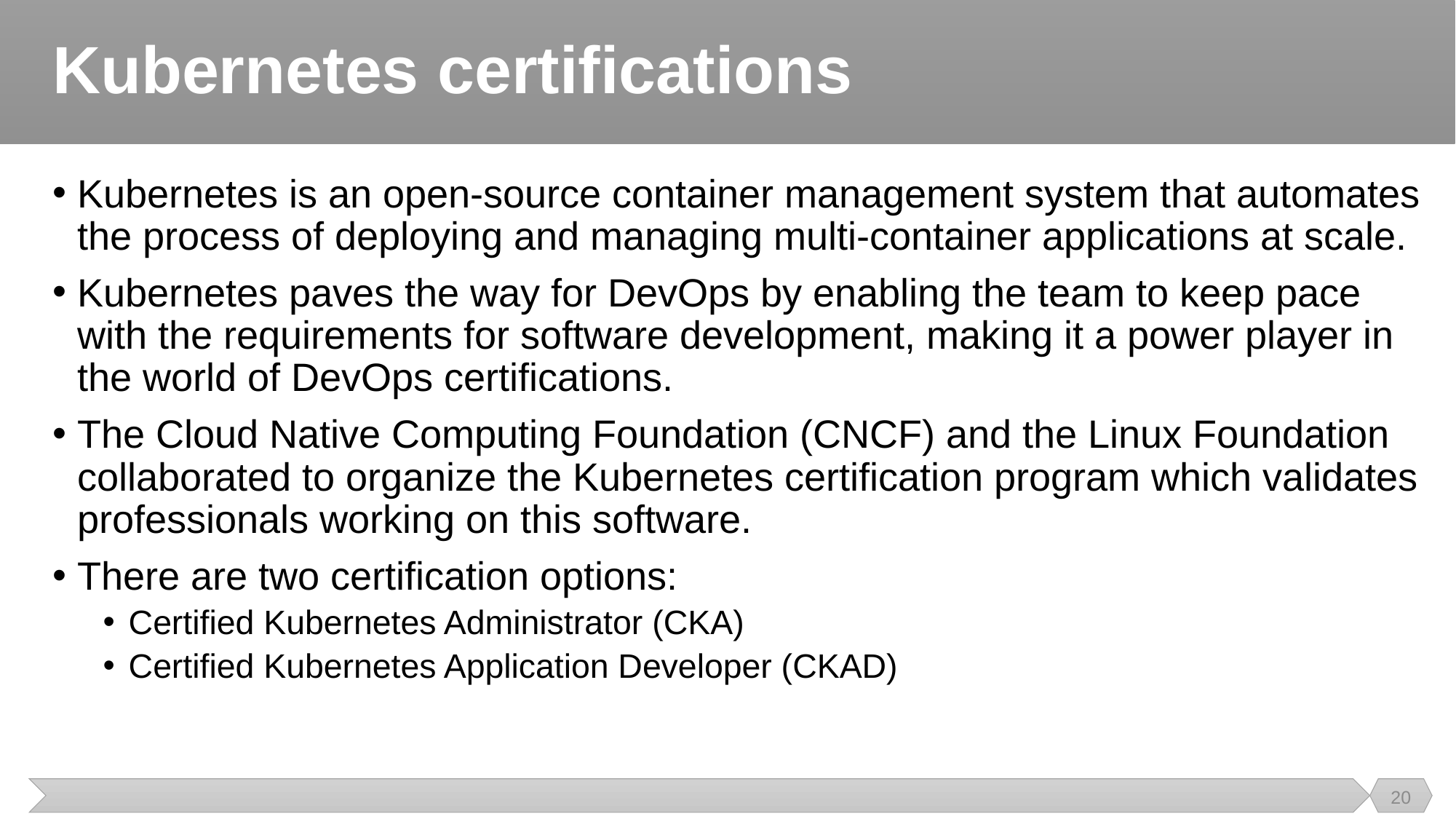

# Kubernetes certifications
Kubernetes is an open-source container management system that automates the process of deploying and managing multi-container applications at scale.
Kubernetes paves the way for DevOps by enabling the team to keep pace with the requirements for software development, making it a power player in the world of DevOps certifications.
The Cloud Native Computing Foundation (CNCF) and the Linux Foundation collaborated to organize the Kubernetes certification program which validates professionals working on this software.
There are two certification options:
Certified Kubernetes Administrator (CKA)
Certified Kubernetes Application Developer (CKAD)
20